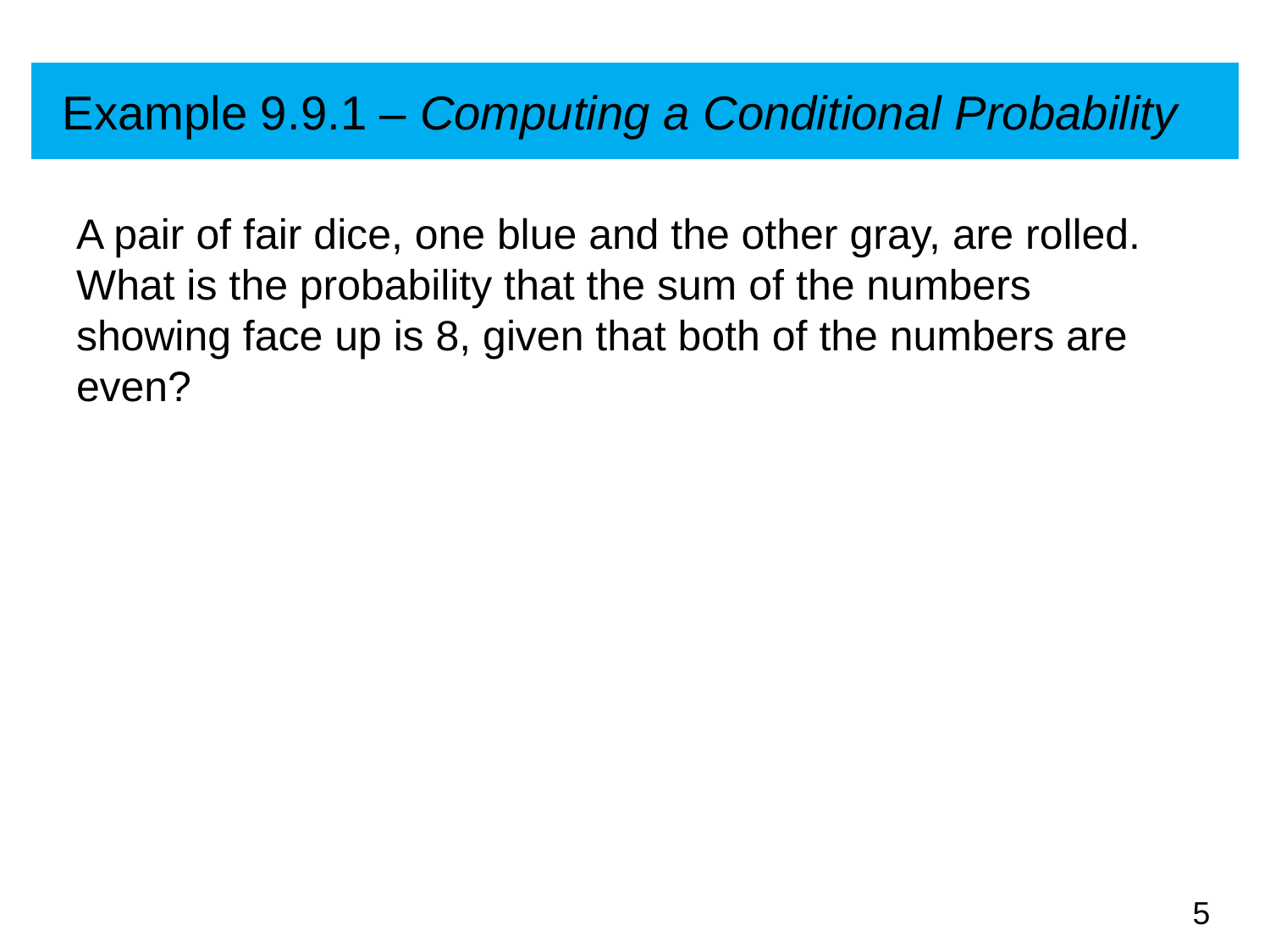

# Example 9.9.1 – Computing a Conditional Probability
A pair of fair dice, one blue and the other gray, are rolled. What is the probability that the sum of the numbers showing face up is 8, given that both of the numbers are even?